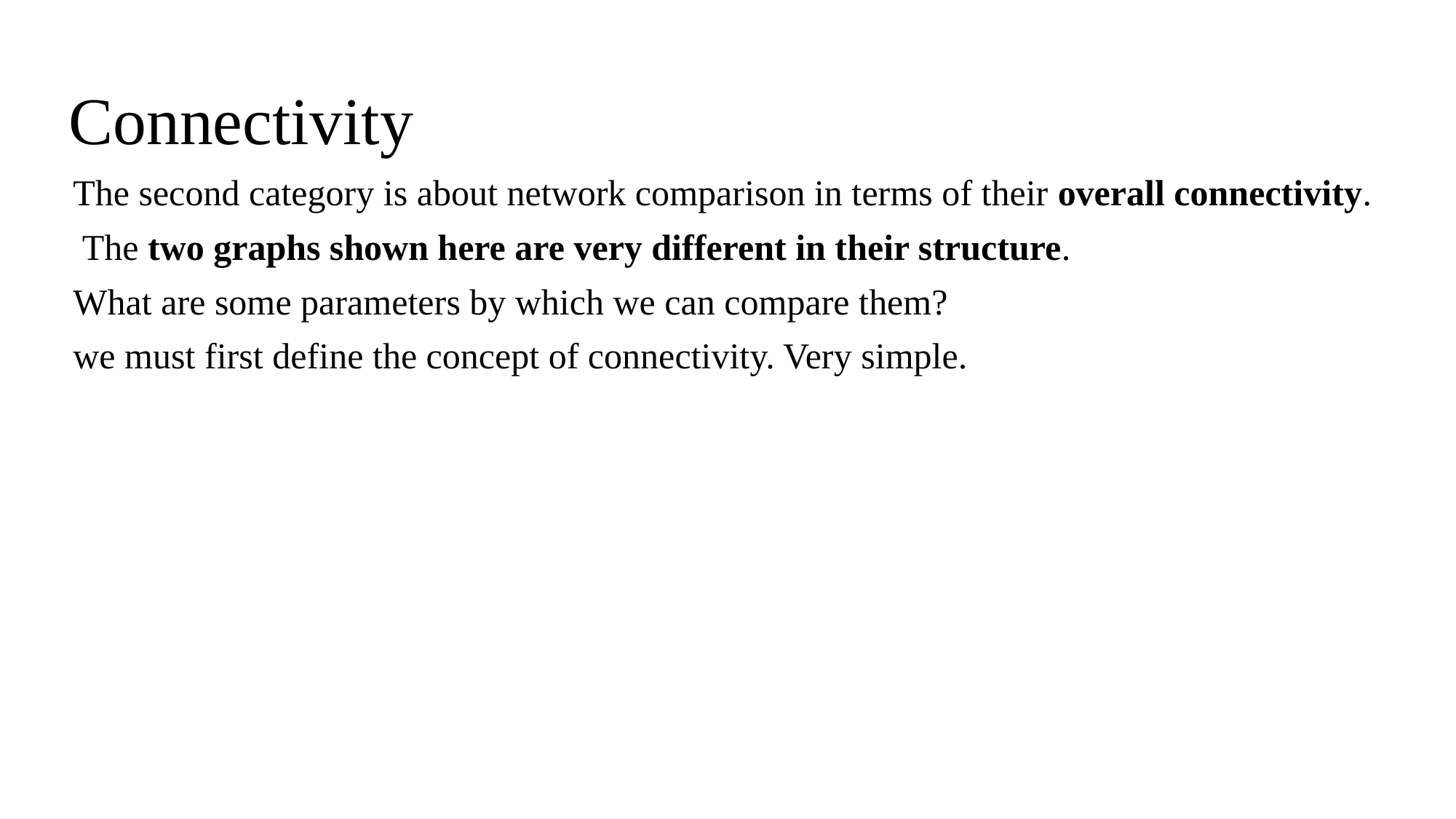

# Connectivity
The second category is about network comparison in terms of their overall connectivity.
 The two graphs shown here are very different in their structure.
What are some parameters by which we can compare them?
we must first define the concept of connectivity. Very simple.